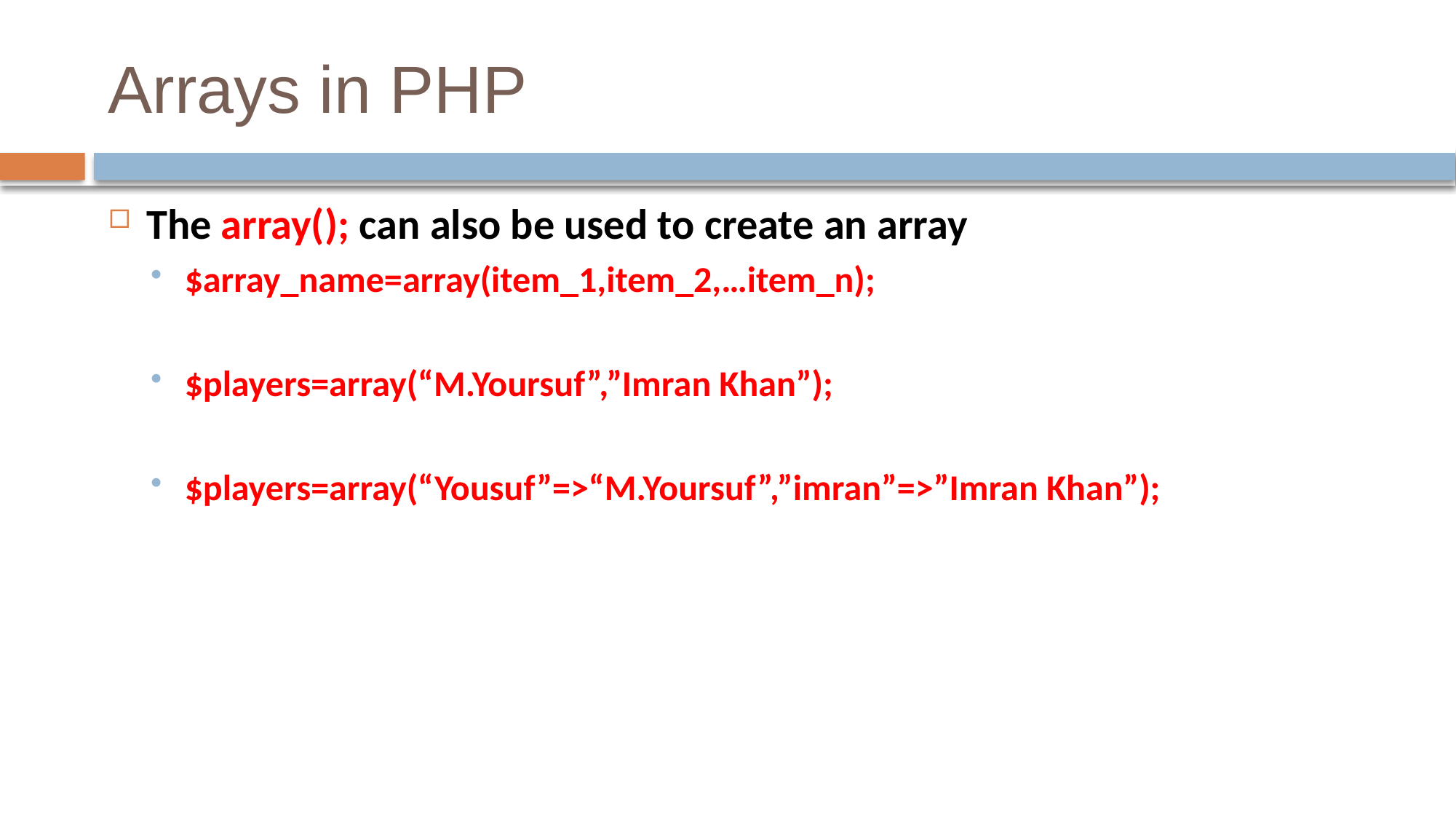

# Arrays in PHP
The array(); can also be used to create an array
$array_name=array(item_1,item_2,…item_n);

$players=array(“M.Yoursuf”,”Imran Khan”);

$players=array(“Yousuf”=>“M.Yoursuf”,”imran”=>”Imran Khan”);